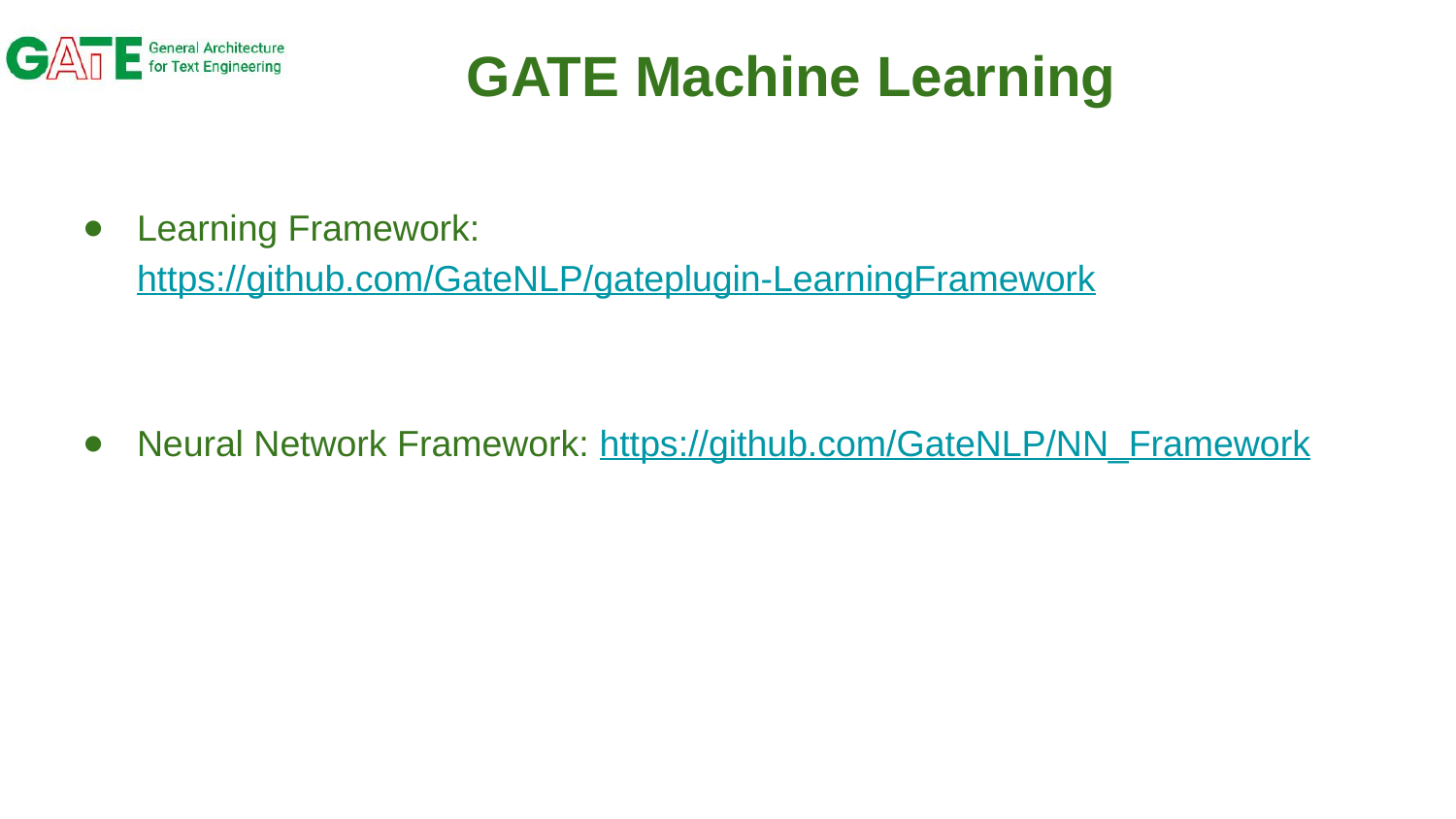

# GATE Machine Learning
Learning Framework: https://github.com/GateNLP/gateplugin-LearningFramework

Neural Network Framework: https://github.com/GateNLP/NN_Framework